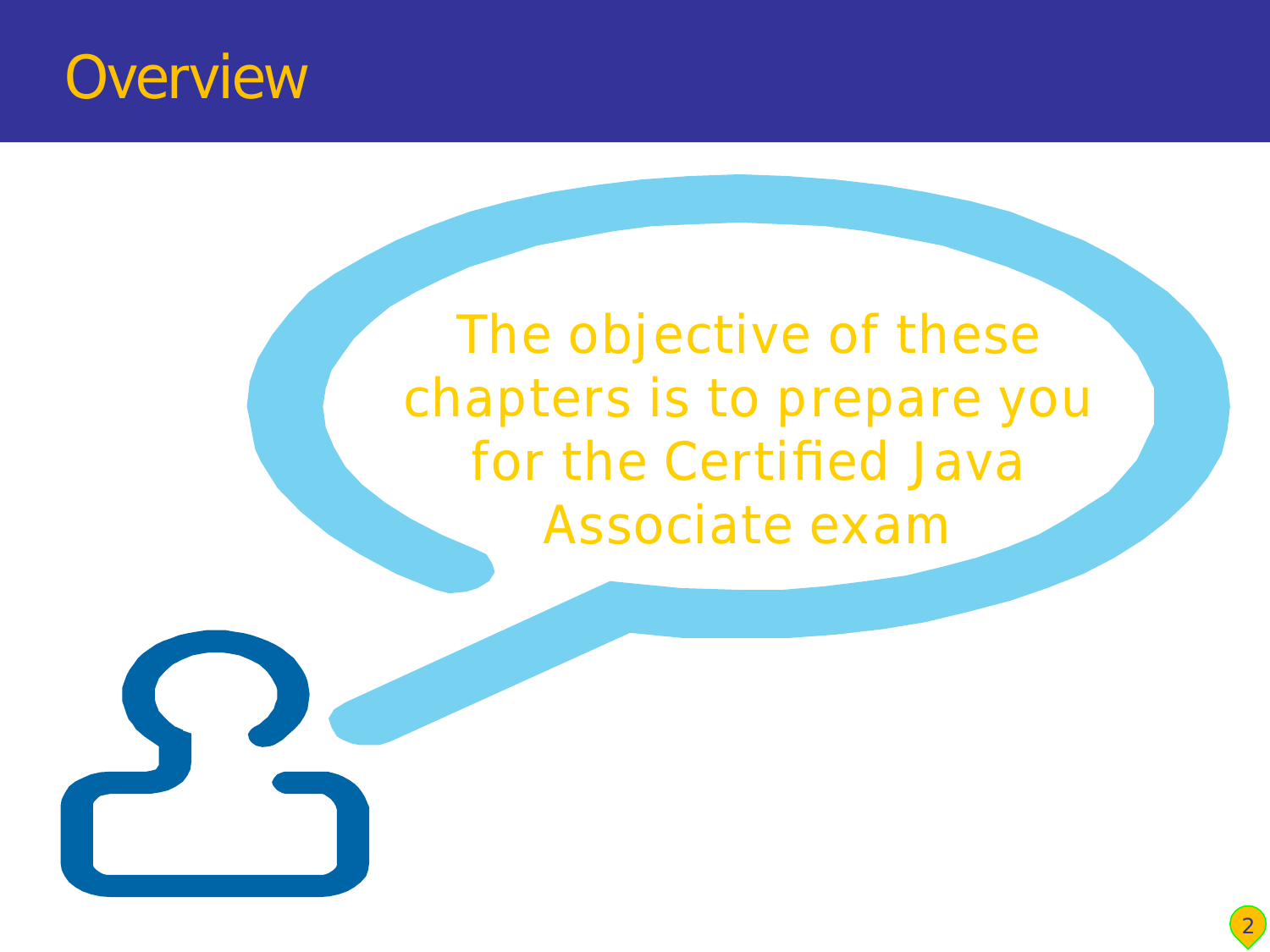

# Overview

The objective of these chapters is to prepare you for the Certified Java Associate exam

2